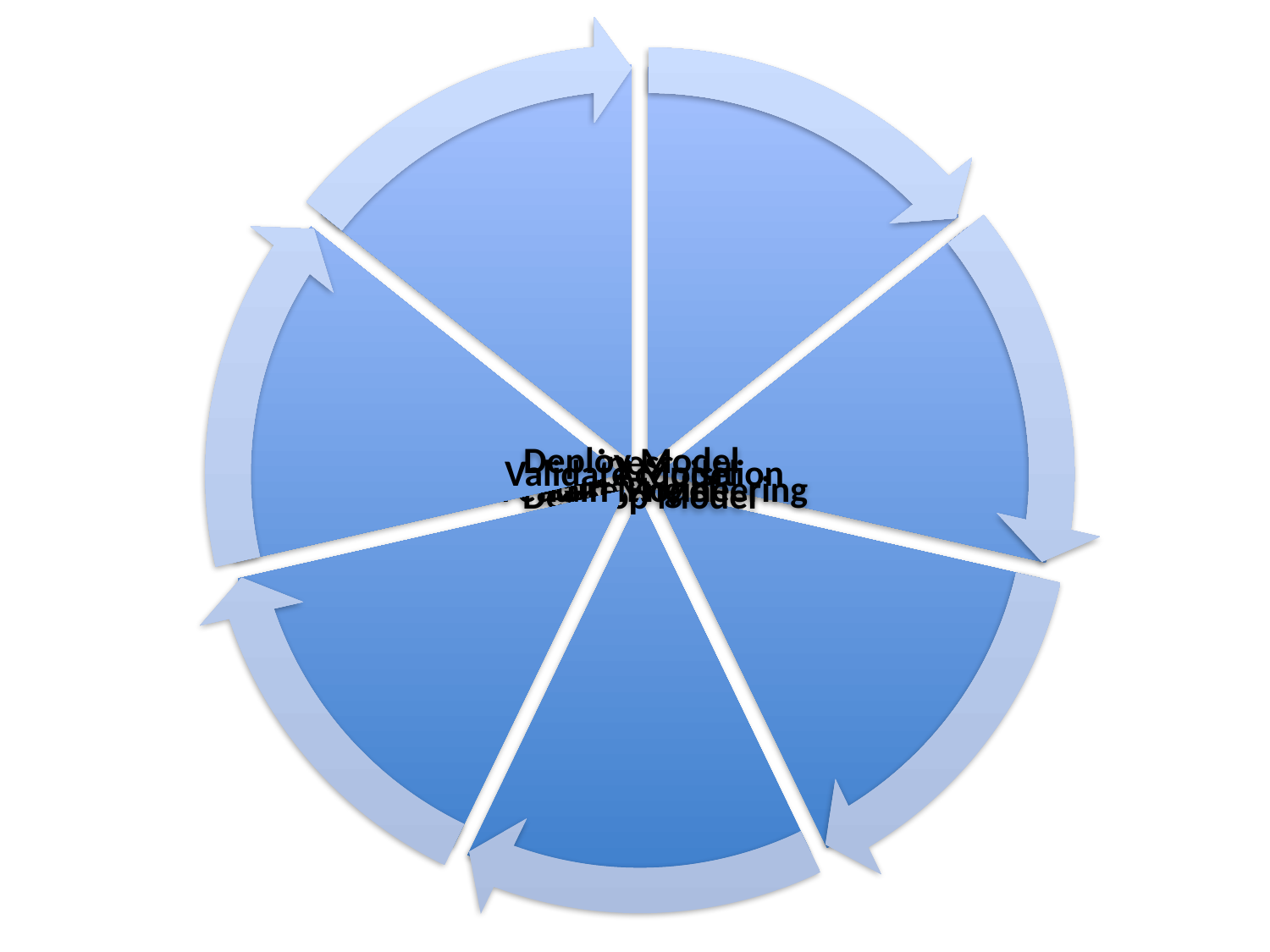

Business Case
Data Acquisition
Feature Engineering
Develop Model
Train Model
Validate Model
Deploy Model